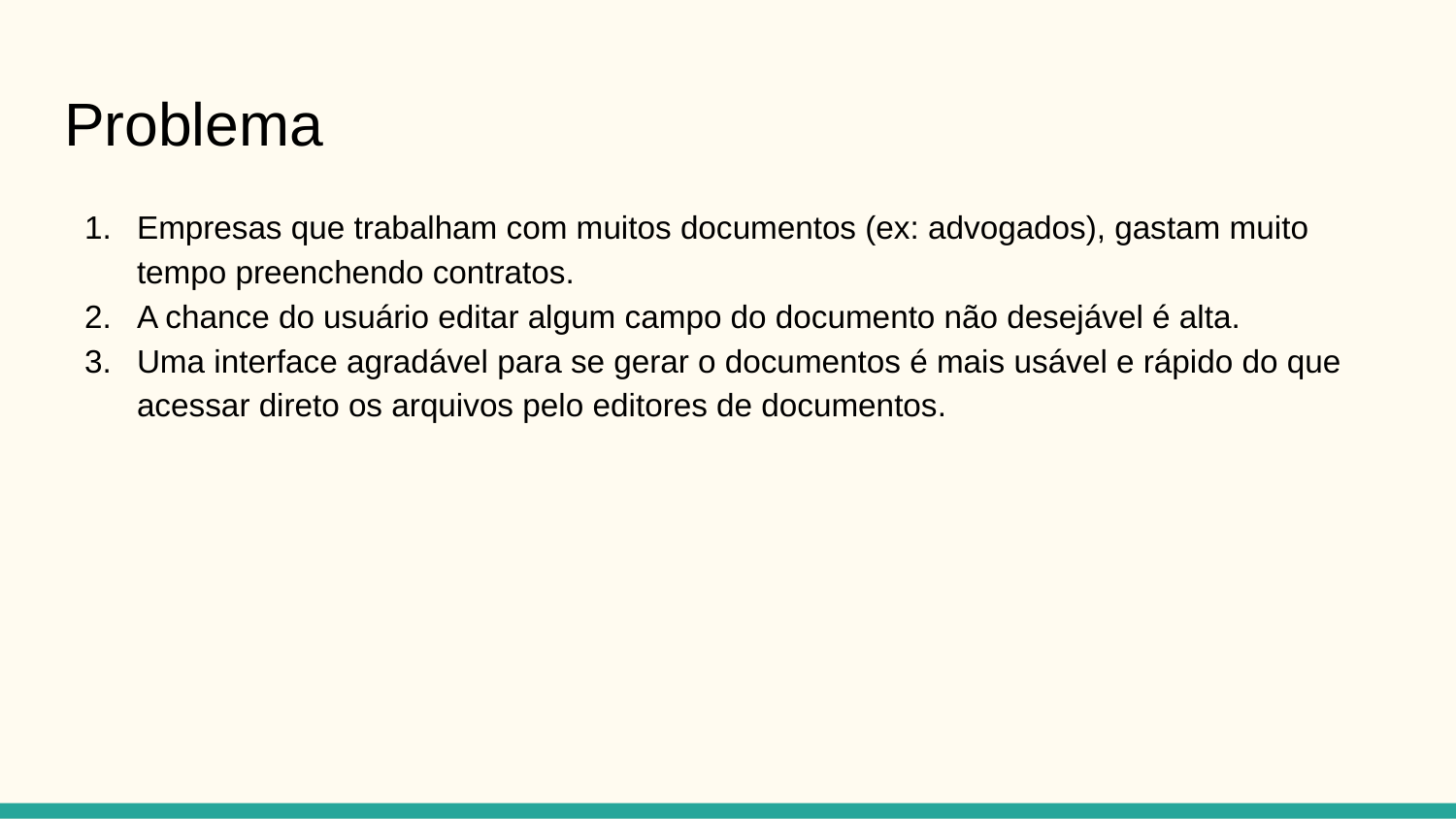

# Problema
Empresas que trabalham com muitos documentos (ex: advogados), gastam muito tempo preenchendo contratos.
A chance do usuário editar algum campo do documento não desejável é alta.
Uma interface agradável para se gerar o documentos é mais usável e rápido do que acessar direto os arquivos pelo editores de documentos.